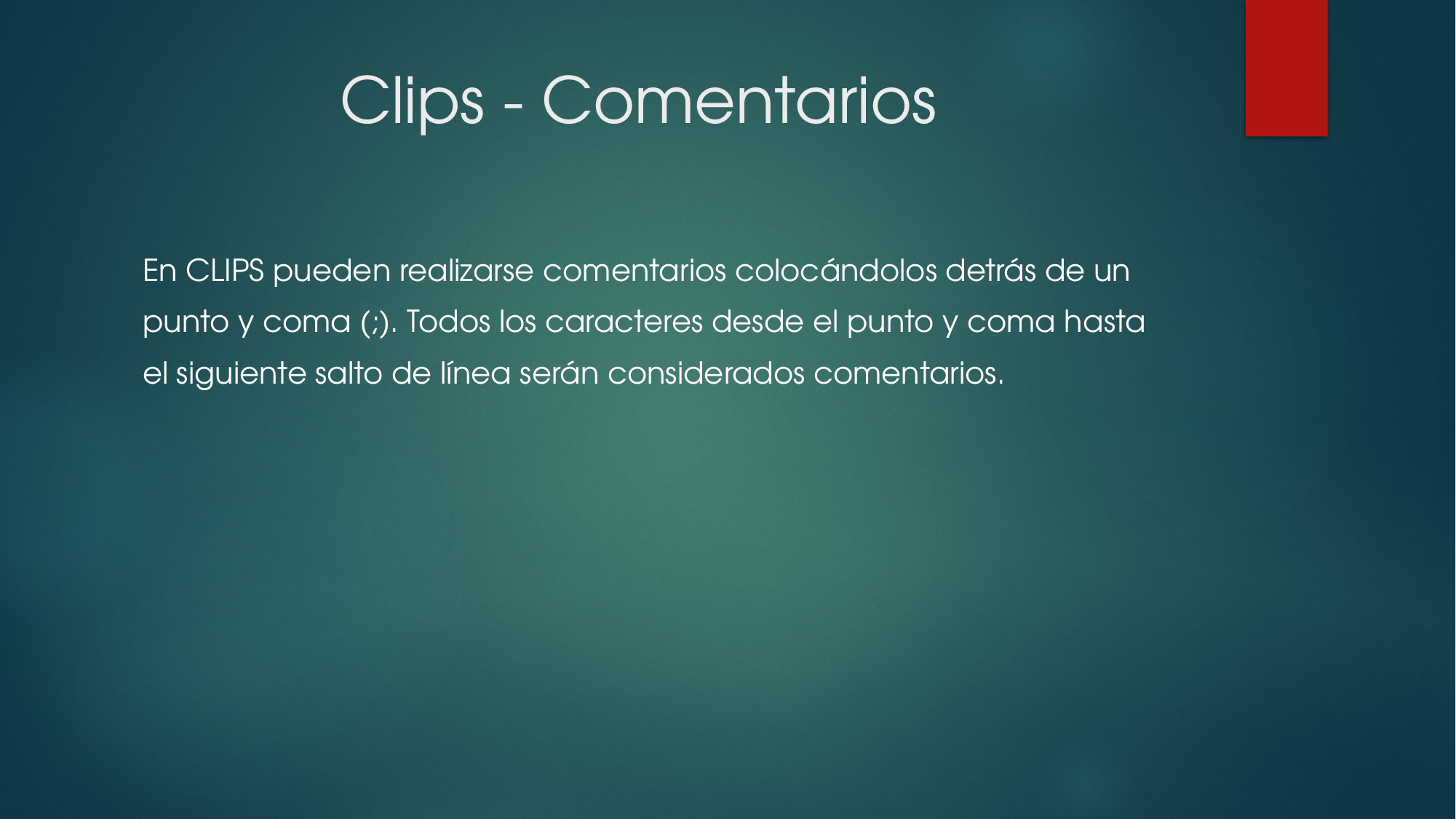

# Clips - Comentarios
En CLIPS pueden realizarse comentarios colocándolos detrás de un
punto y coma (;). Todos los caracteres desde el punto y coma hasta
el siguiente salto de línea serán considerados comentarios.